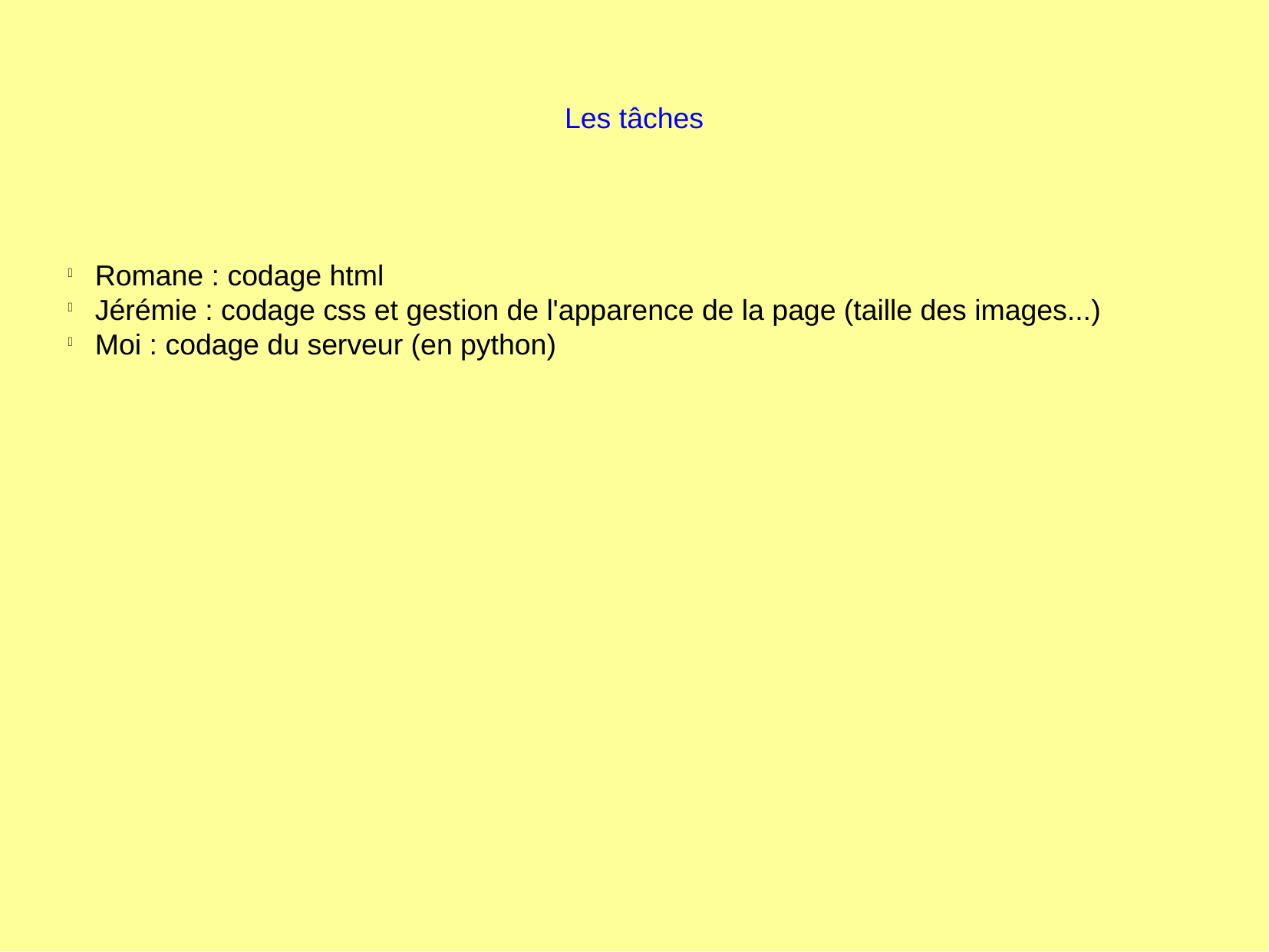

Les tâches

Romane : codage html
Jérémie : codage css et gestion de l'apparence de la page (taille des images...)
Moi : codage du serveur (en python)